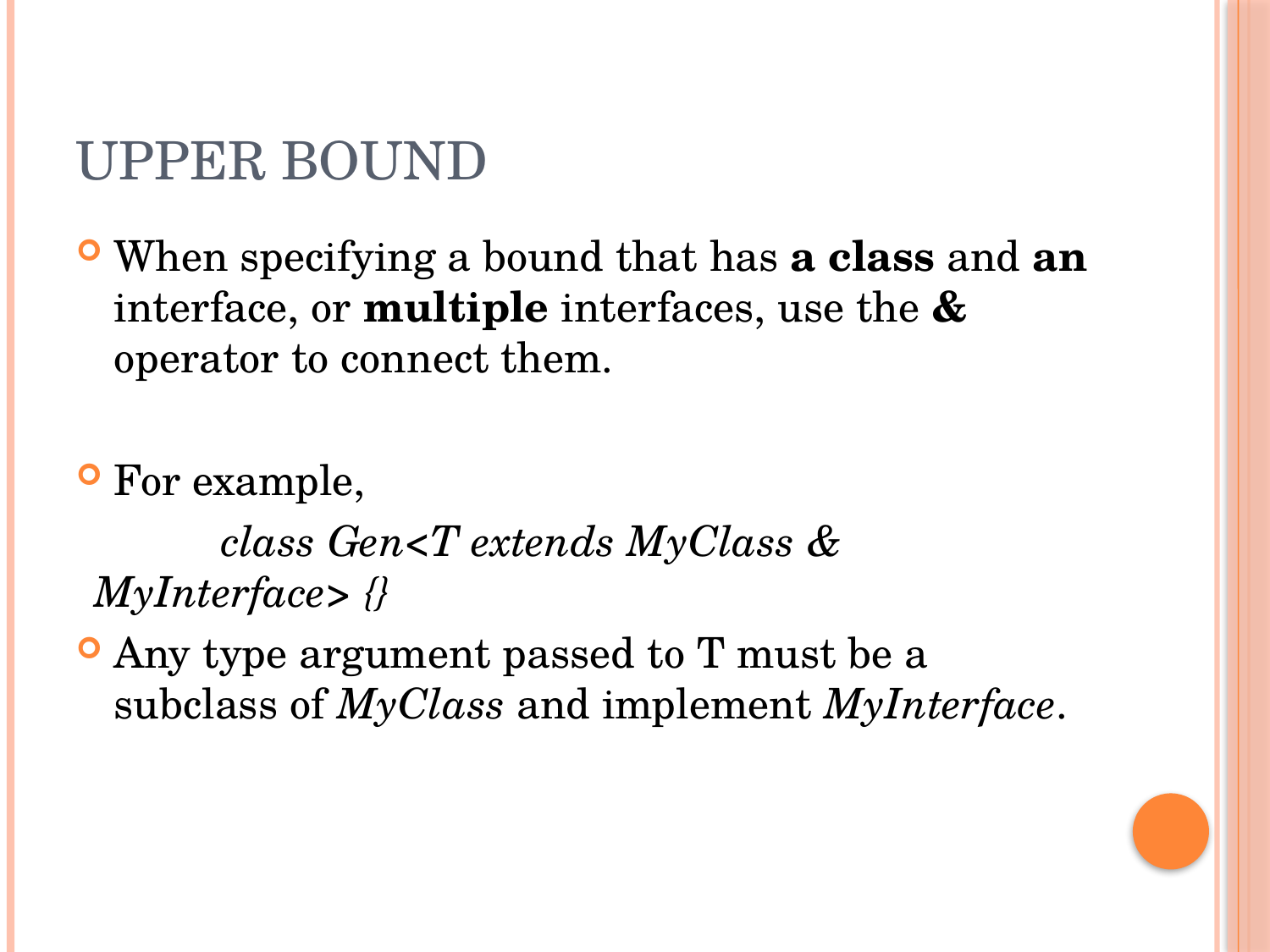

# Upper Bound
When specifying a bound that has a class and an interface, or multiple interfaces, use the & operator to connect them.

For example,
	class Gen<T extends MyClass & MyInterface> {}
Any type argument passed to T must be a subclass of MyClass and implement MyInterface.